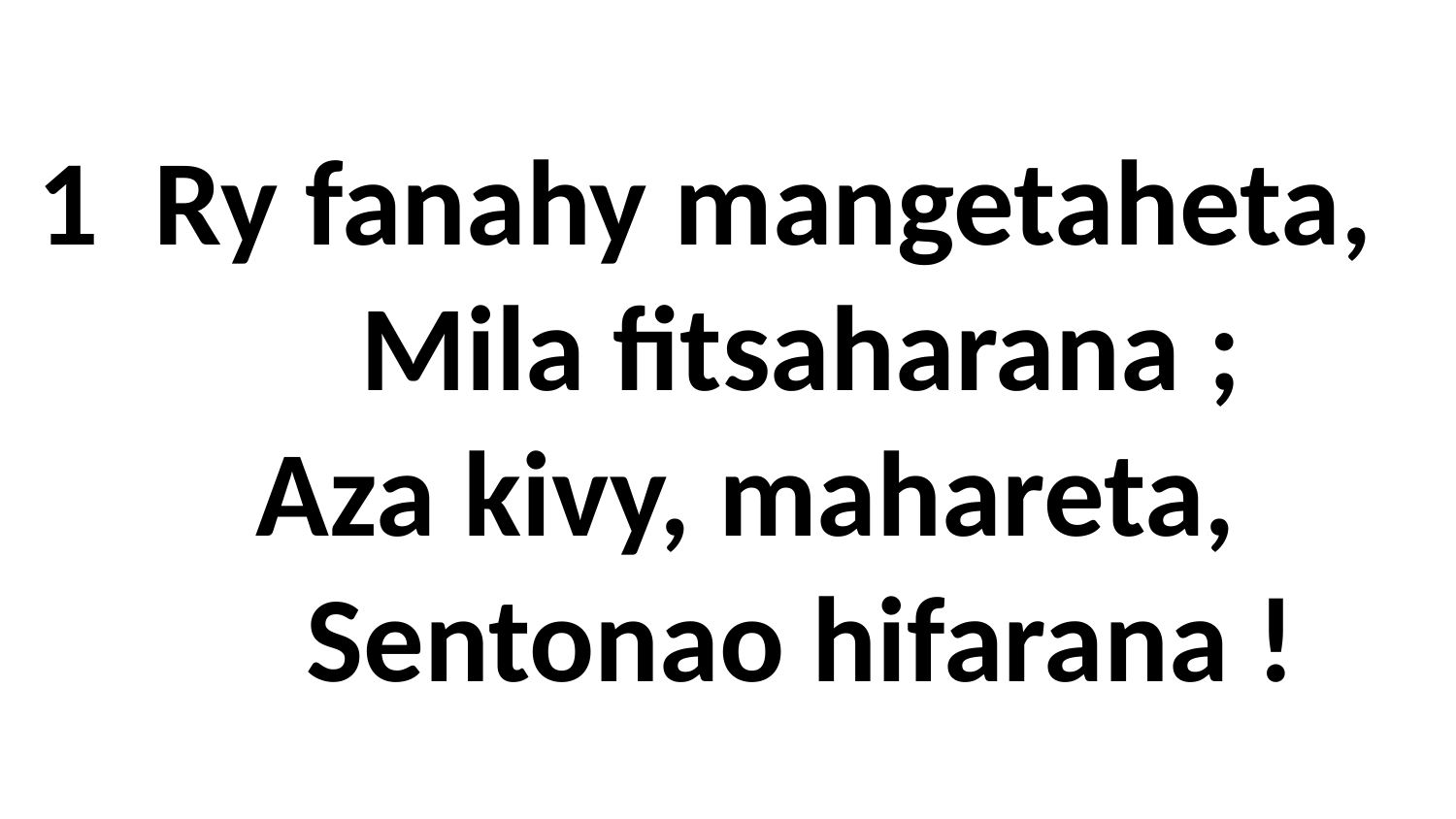

1  Ry fanahy mangetaheta,
       Mila fitsaharana ;
   Aza kivy, mahareta,
       Sentonao hifarana !